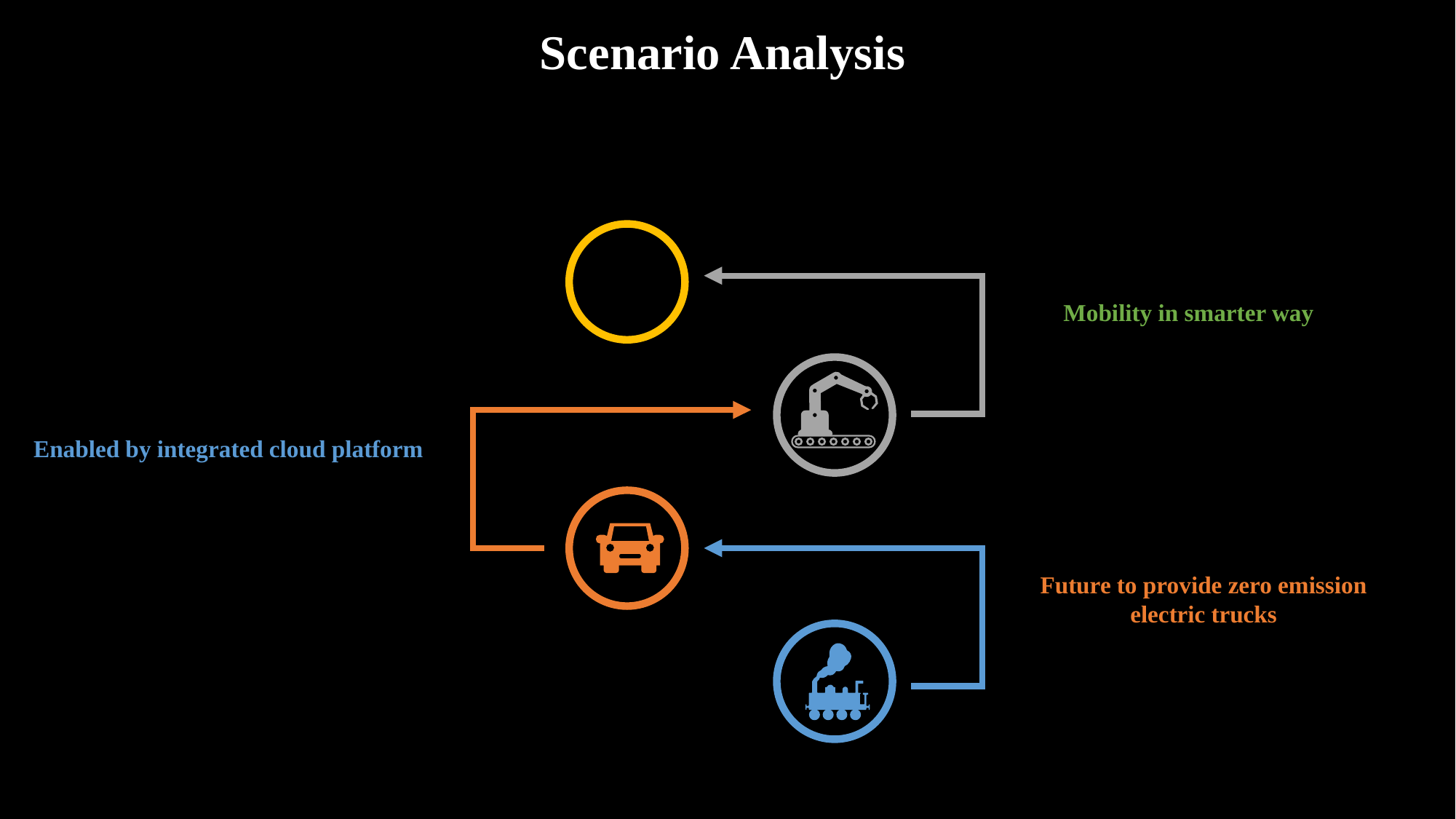

Scenario Analysis

Mobility in smarter way

Enabled by integrated cloud platform

Future to provide zero emission electric trucks